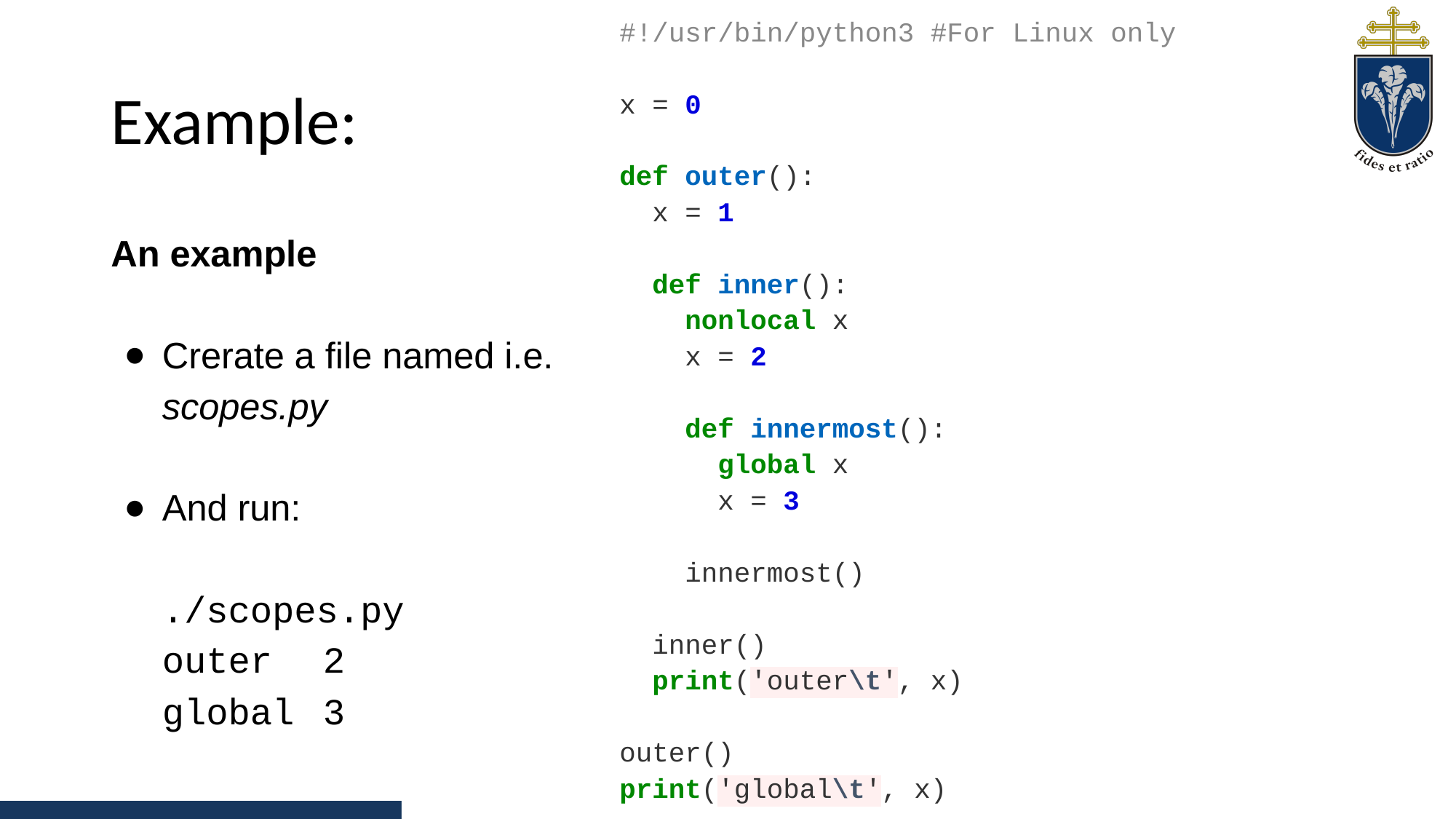

#!/usr/bin/python3 #For Linux only
x = 0
def outer():
  x = 1

  def inner():
    nonlocal x
    x = 2
    def innermost():
      global x
      x = 3
    innermost()
  inner()
  print('outer\t', x)
outer()
print('global\t', x)
# Example:
An example

Crerate a file named i.e. scopes.py

And run:

./scopes.py
outer	 2
global	 3